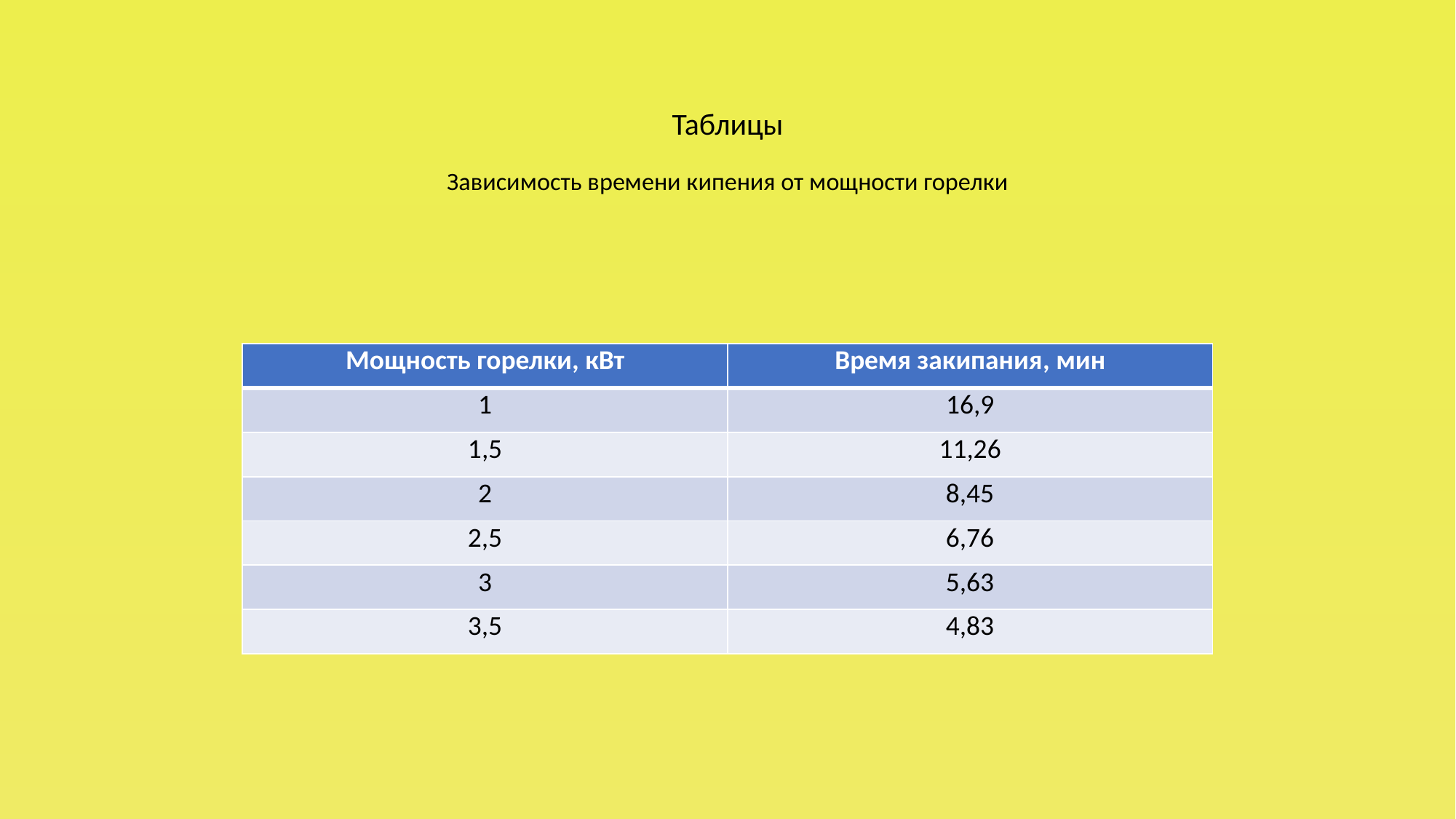

# Таблицы Зависимость времени кипения от мощности горелки

| Мощность горелки, кВт | Время закипания, мин |
| --- | --- |
| 1 | 16,9 |
| 1,5 | 11,26 |
| 2 | 8,45 |
| 2,5 | 6,76 |
| 3 | 5,63 |
| 3,5 | 4,83 |